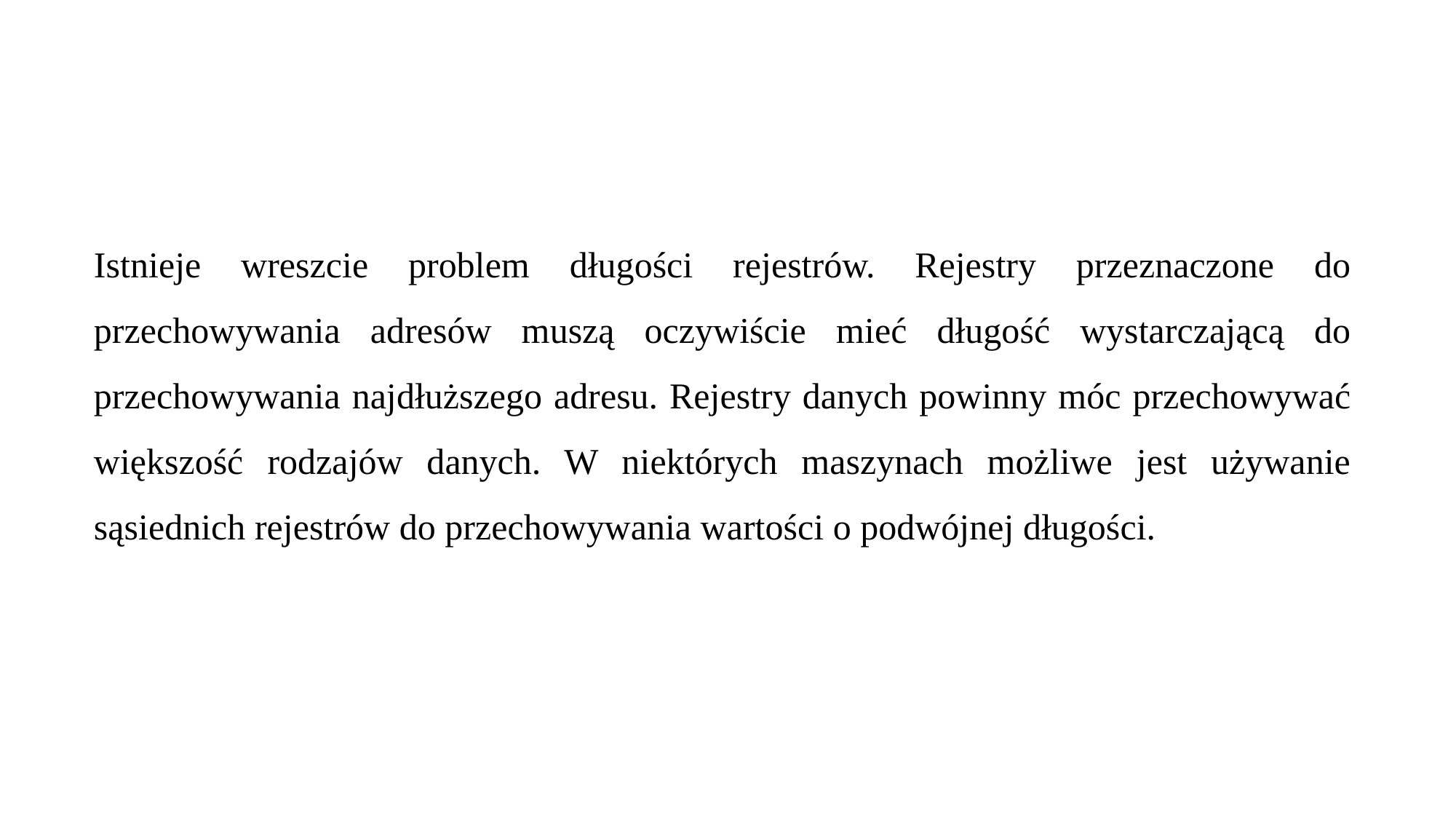

Istnieje wreszcie problem długości rejestrów. Rejestry przeznaczone do przechowywania adresów muszą oczywiście mieć długość wystarczającą do przechowywania najdłuższego adresu. Rejestry danych powinny móc przechowywać większość rodzajów danych. W niektórych maszynach możliwe jest używanie sąsiednich rejestrów do przechowywania wartości o podwójnej długości.